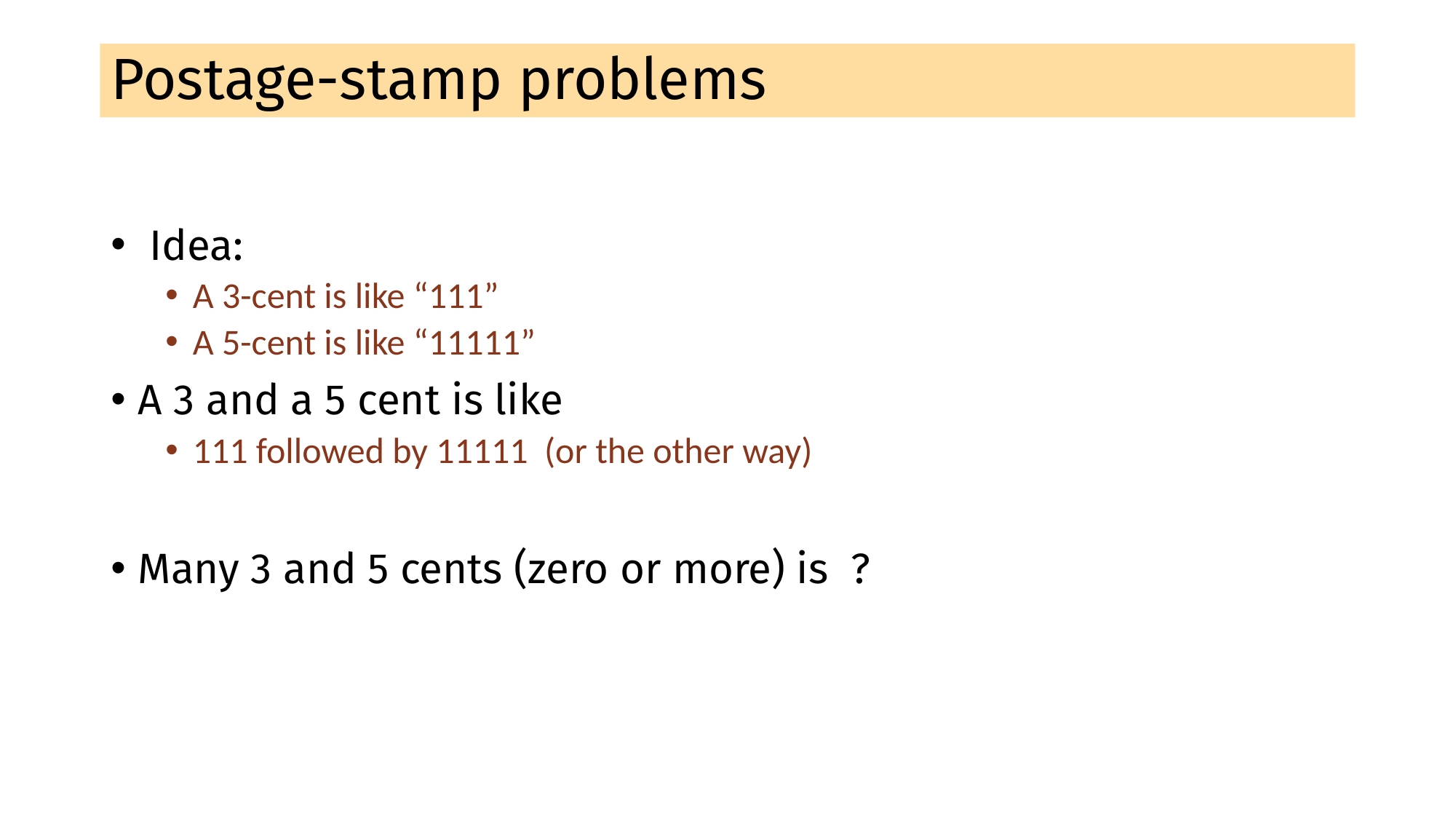

# Postage-stamp problems
 Idea:
A 3-cent is like “111”
A 5-cent is like “11111”
A 3 and a 5 cent is like
111 followed by 11111  (or the other way)

Many 3 and 5 cents (zero or more) is  ?